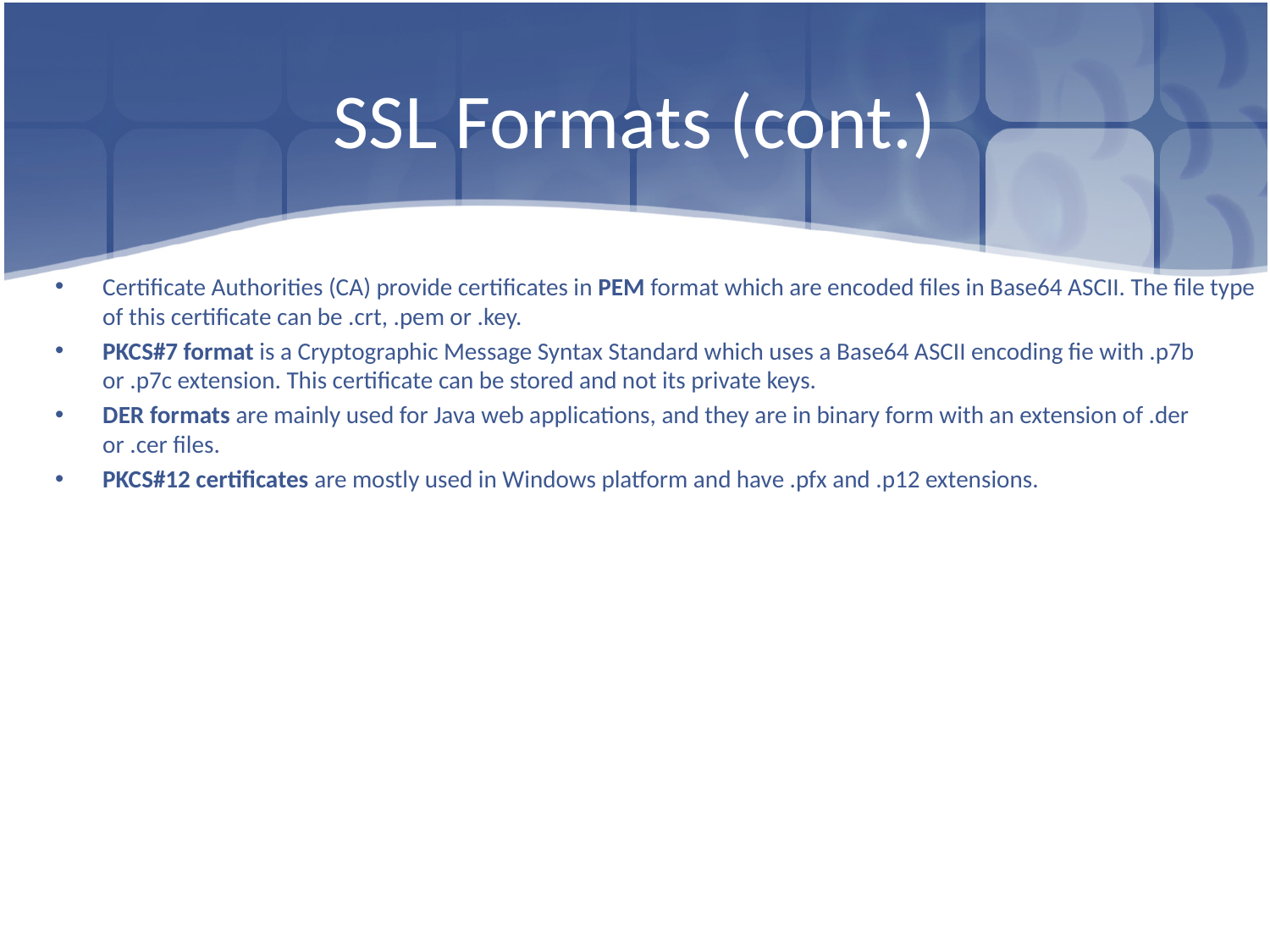

# SSL Formats (cont.)
Certificate Authorities (CA) provide certificates in PEM format which are encoded files in Base64 ASCII. The file type of this certificate can be .crt, .pem or .key.
PKCS#7 format is a Cryptographic Message Syntax Standard which uses a Base64 ASCII encoding fie with .p7b or .p7c extension. This certificate can be stored and not its private keys.
DER formats are mainly used for Java web applications, and they are in binary form with an extension of .der or .cer files.
PKCS#12 certificates are mostly used in Windows platform and have .pfx and .p12 extensions.